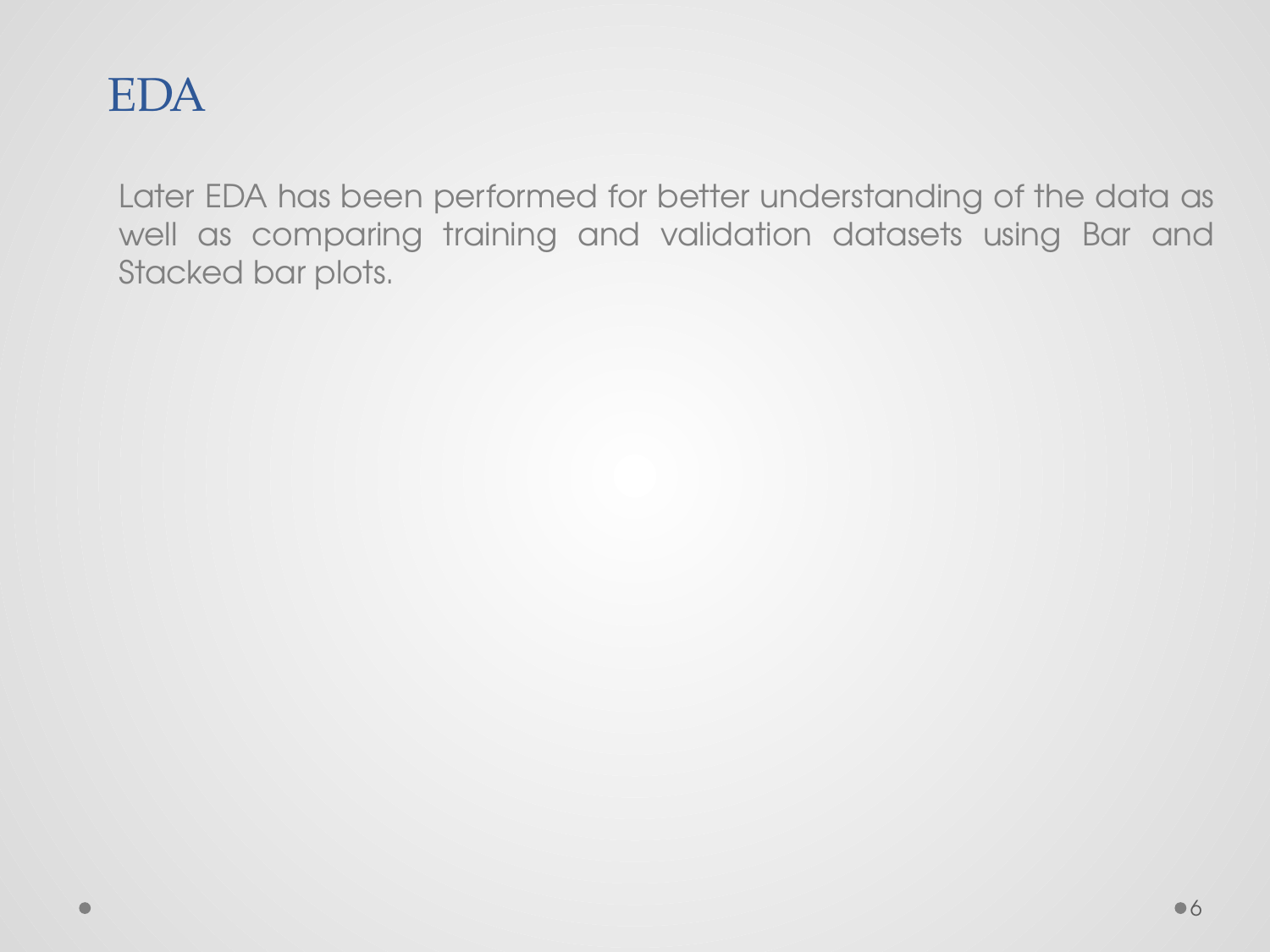

# EDA
Later EDA has been performed for better understanding of the data as well as comparing training and validation datasets using Bar and Stacked bar plots.
6